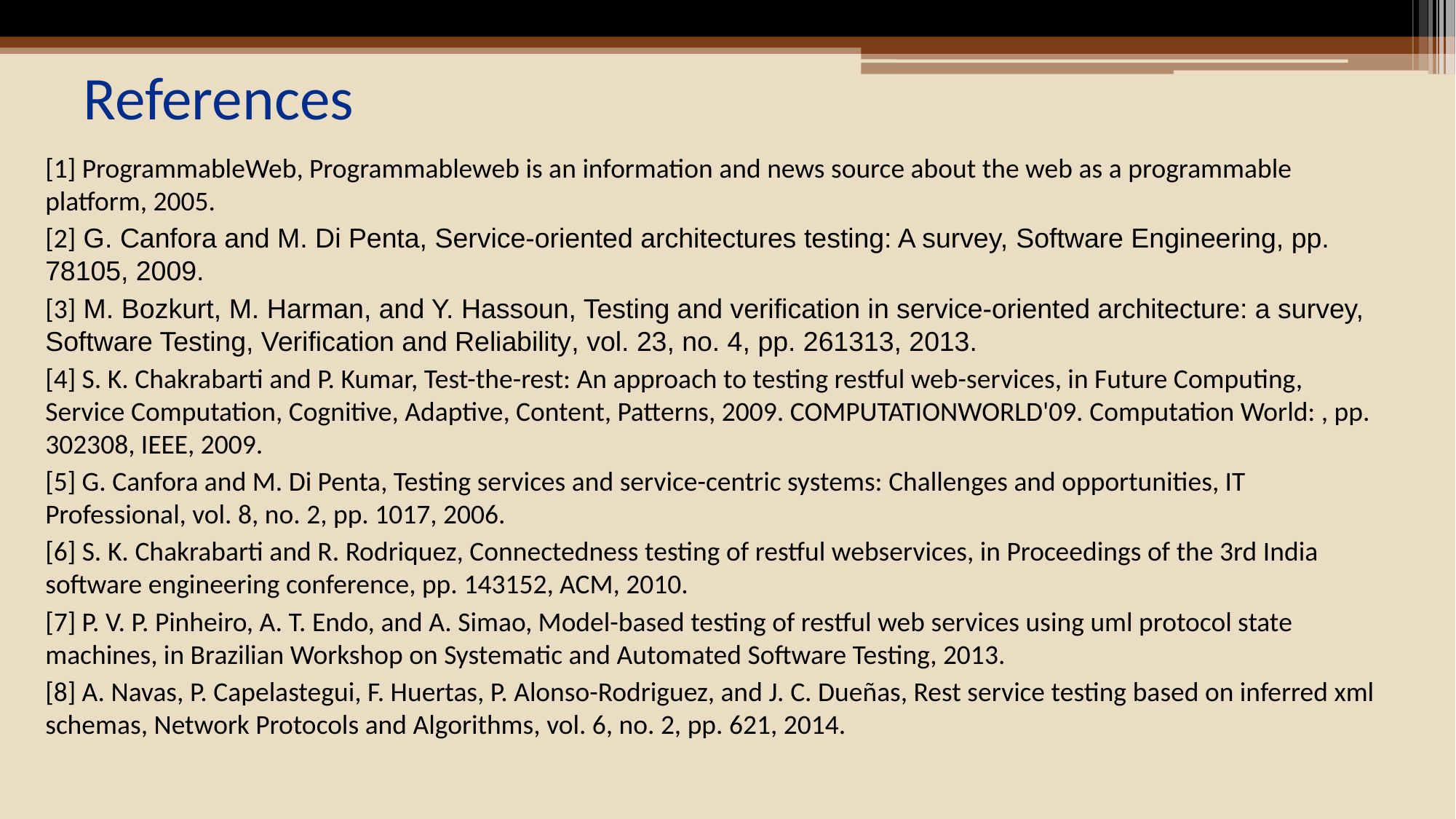

# References
[1] ProgrammableWeb, Programmableweb is an information and news source about the web as a programmable platform, 2005.
[2] G. Canfora and M. Di Penta, Service-oriented architectures testing: A survey, Software Engineering, pp. 78105, 2009.
[3] M. Bozkurt, M. Harman, and Y. Hassoun, Testing and verification in service-oriented architecture: a survey, Software Testing, Verification and Reliability, vol. 23, no. 4, pp. 261313, 2013.
[4] S. K. Chakrabarti and P. Kumar, Test-the-rest: An approach to testing restful web-services, in Future Computing, Service Computation, Cognitive, Adaptive, Content, Patterns, 2009. COMPUTATIONWORLD'09. Computation World: , pp. 302308, IEEE, 2009.
[5] G. Canfora and M. Di Penta, Testing services and service-centric systems: Challenges and opportunities, IT Professional, vol. 8, no. 2, pp. 1017, 2006.
[6] S. K. Chakrabarti and R. Rodriquez, Connectedness testing of restful webservices, in Proceedings of the 3rd India software engineering conference, pp. 143152, ACM, 2010.
[7] P. V. P. Pinheiro, A. T. Endo, and A. Simao, Model-based testing of restful web services using uml protocol state machines, in Brazilian Workshop on Systematic and Automated Software Testing, 2013.
[8] A. Navas, P. Capelastegui, F. Huertas, P. Alonso-Rodriguez, and J. C. Dueñas, Rest service testing based on inferred xml schemas, Network Protocols and Algorithms, vol. 6, no. 2, pp. 621, 2014.